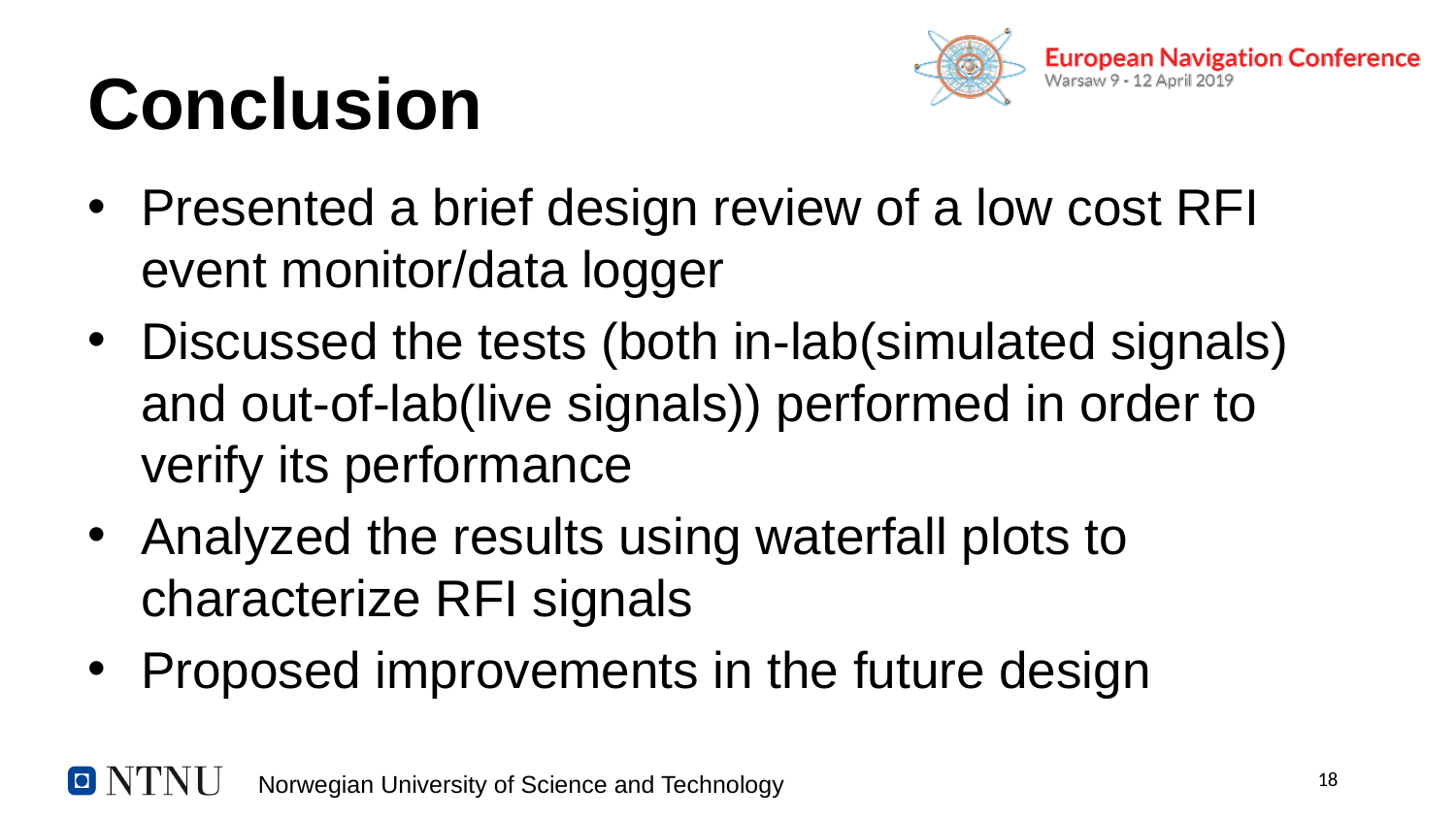

# Conclusion
Presented a brief design review of a low cost RFI event monitor/data logger
Discussed the tests (both in-lab(simulated signals) and out-of-lab(live signals)) performed in order to verify its performance
Analyzed the results using waterfall plots to characterize RFI signals
Proposed improvements in the future design

18